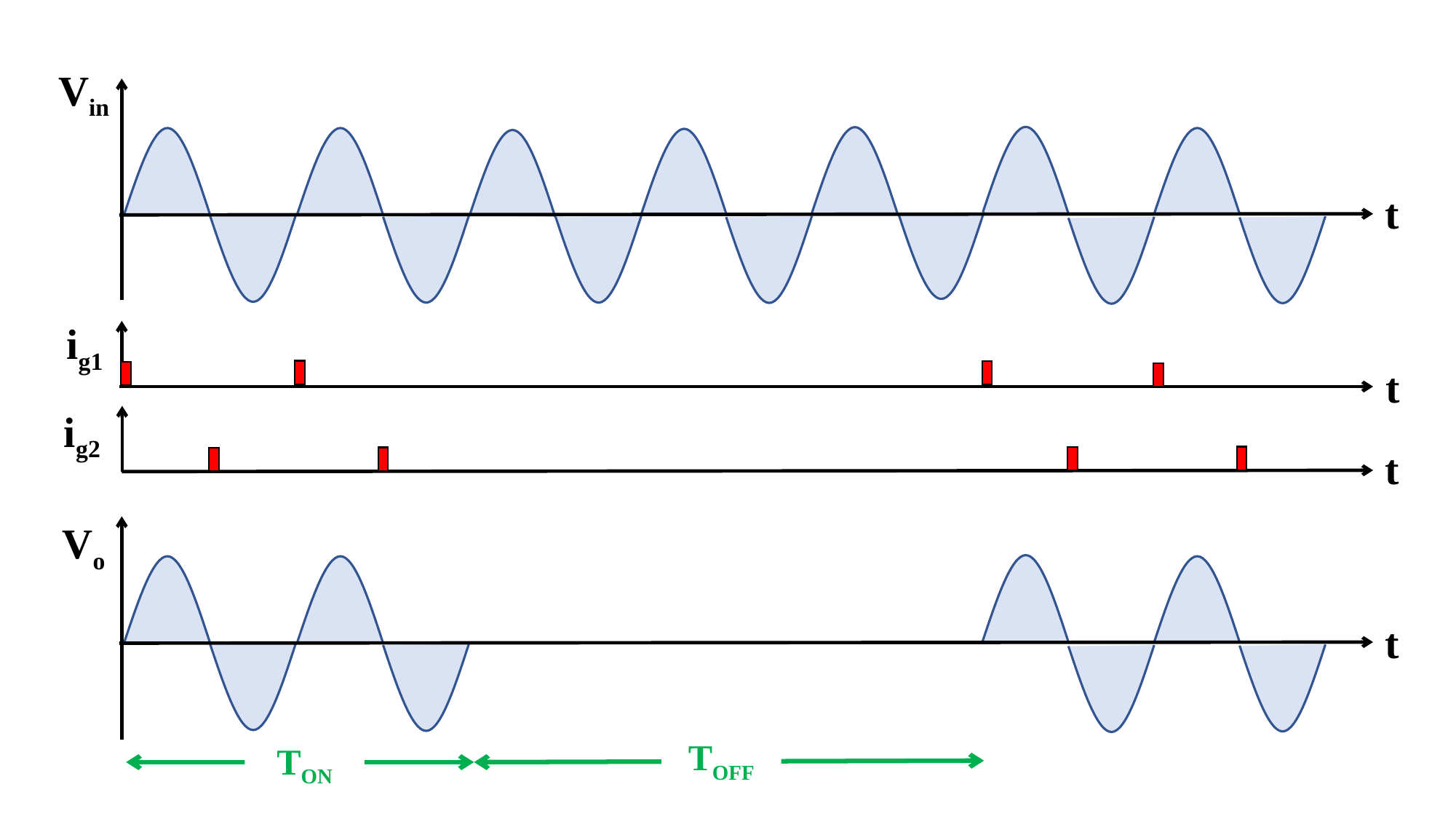

Vin

t
ig1
t

ig2
t

Vo

t
TOFF
TON